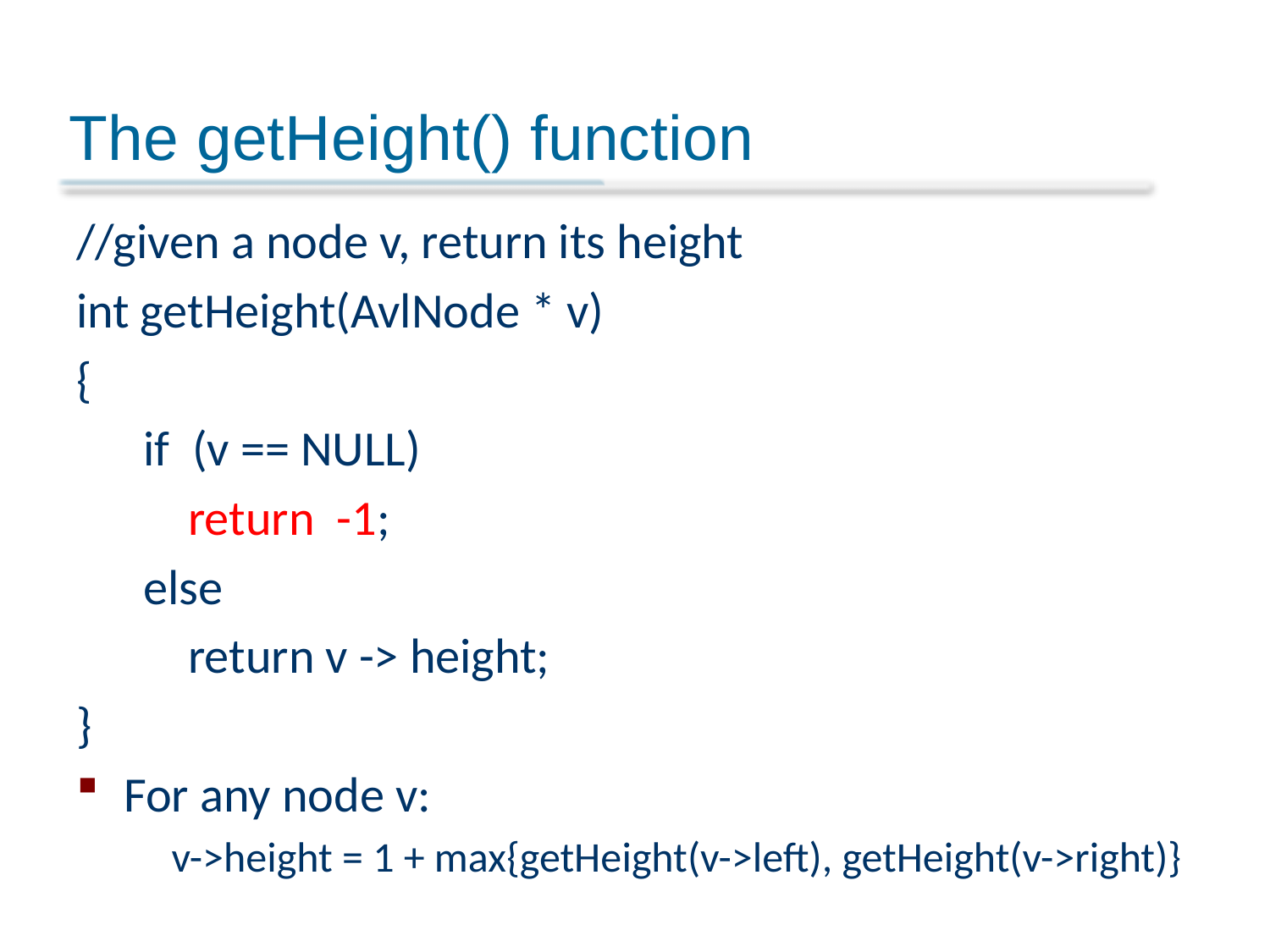

# The getHeight() function
//given a node v, return its height
int getHeight(AvlNode * v)
{
      if  (v == NULL)
          return  -1;
      else
          return v -> height;
}
For any node v:
          v->height = 1 + max{getHeight(v->left), getHeight(v->right)}